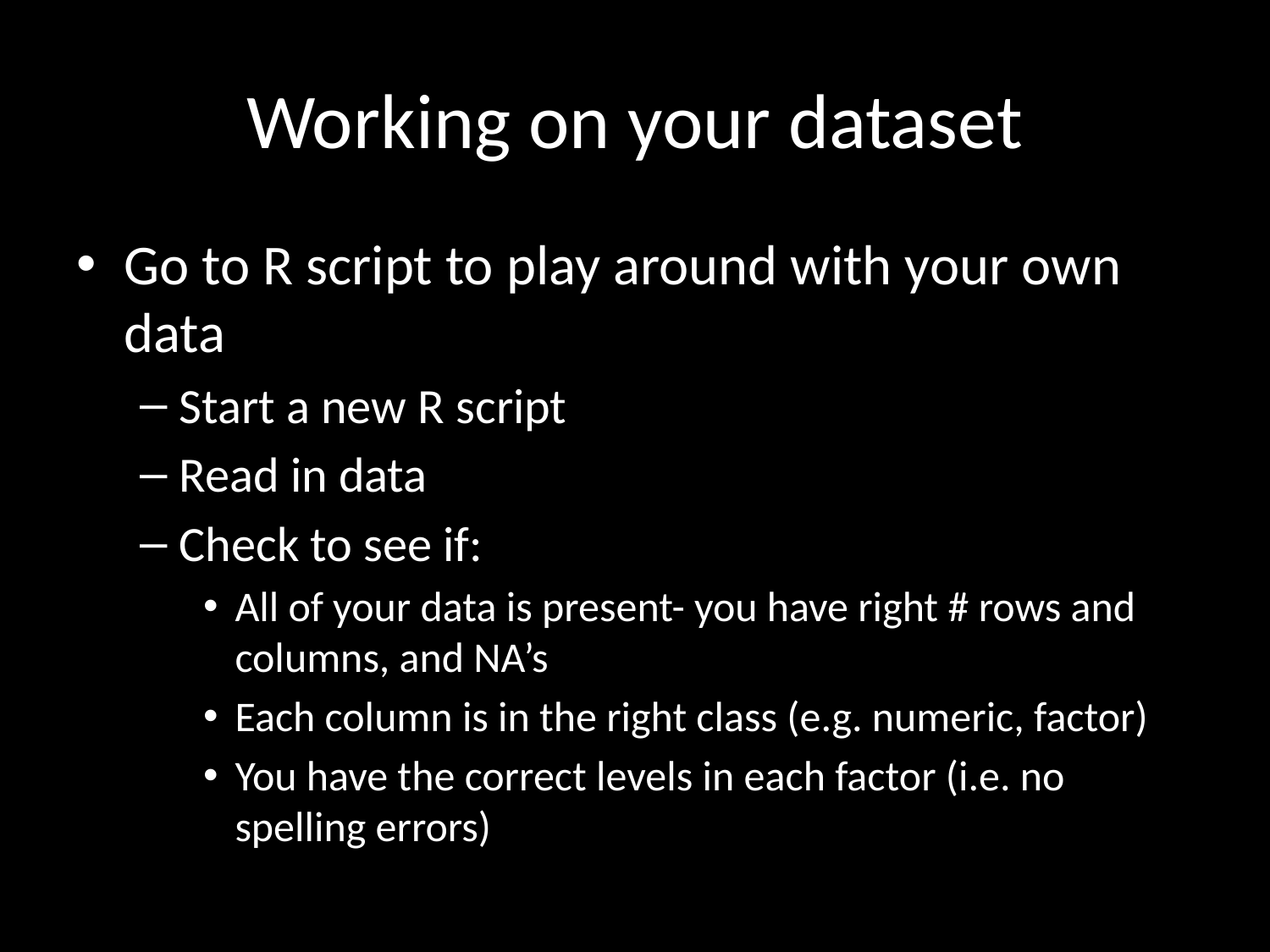

# Working on your dataset
Go to R script to play around with your own data
Start a new R script
Read in data
Check to see if:
All of your data is present- you have right # rows and columns, and NA’s
Each column is in the right class (e.g. numeric, factor)
You have the correct levels in each factor (i.e. no spelling errors)